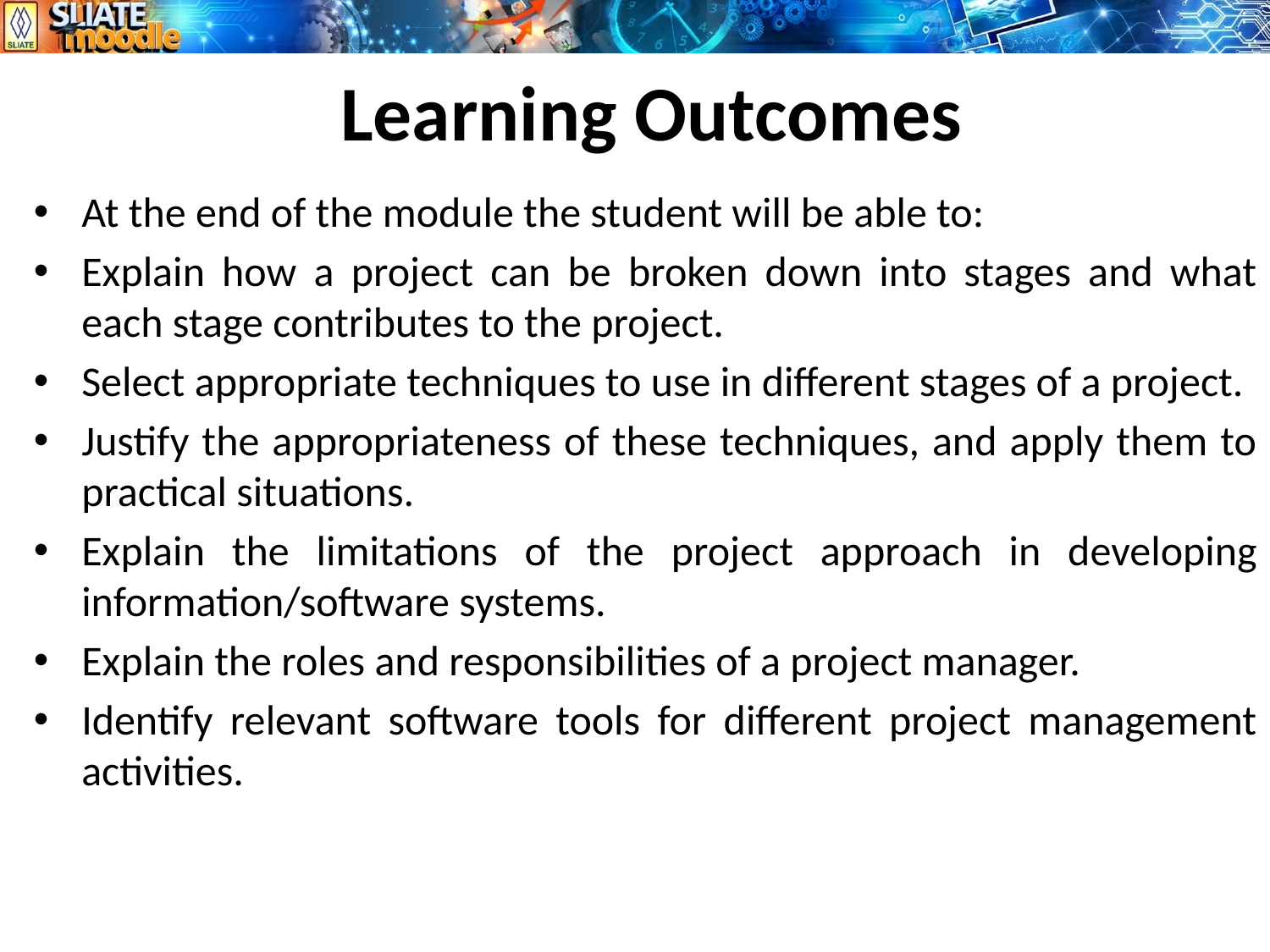

# Learning Outcomes
At the end of the module the student will be able to:
Explain how a project can be broken down into stages and what each stage contributes to the project.
Select appropriate techniques to use in different stages of a project.
Justify the appropriateness of these techniques, and apply them to practical situations.
Explain the limitations of the project approach in developing information/software systems.
Explain the roles and responsibilities of a project manager.
Identify relevant software tools for different project management activities.